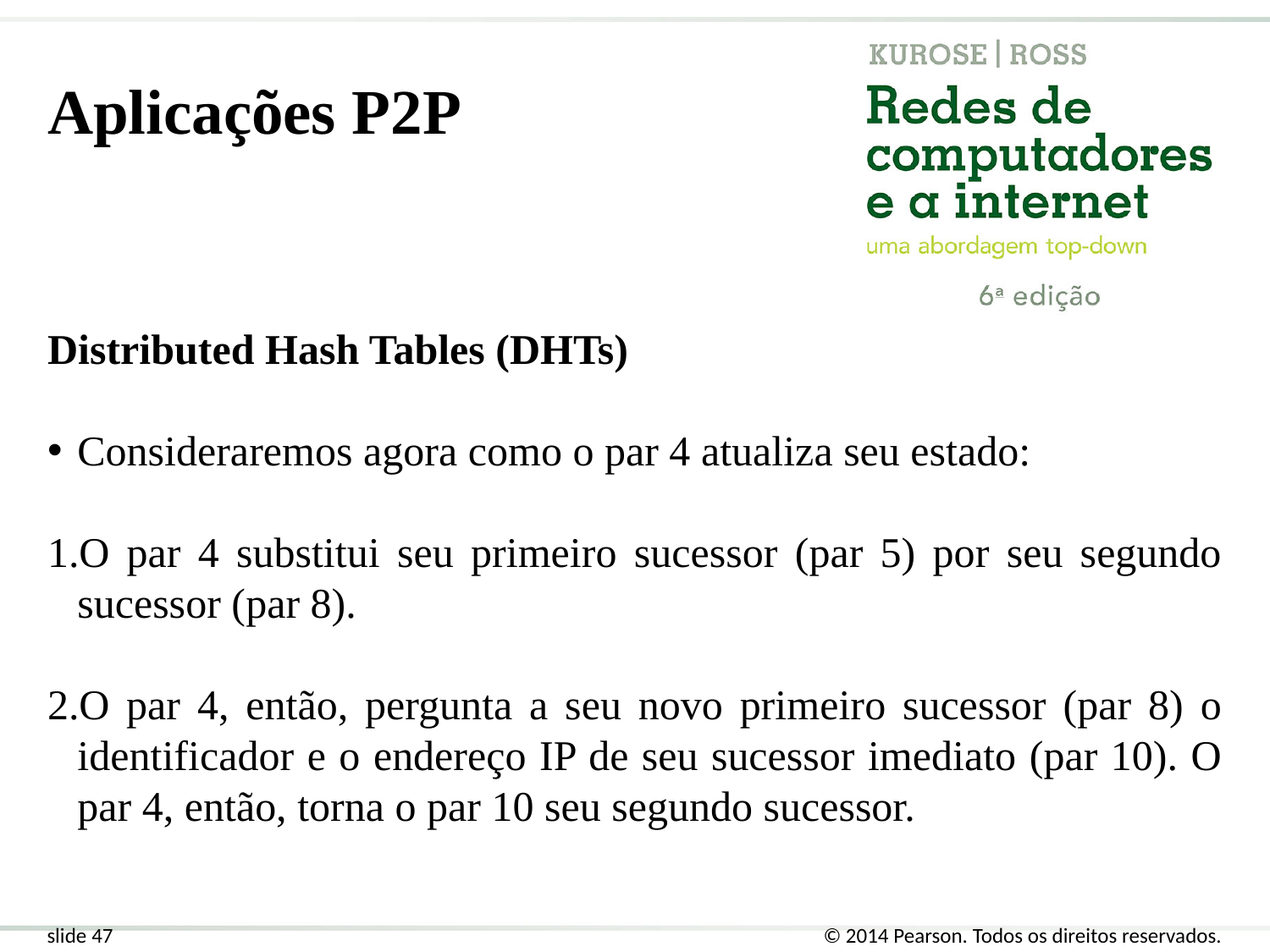

Aplicações P2P
Distributed Hash Tables (DHTs)

Consideraremos agora como o par 4 atualiza seu estado:

O par 4 substitui seu primeiro sucessor (par 5) por seu segundo sucessor (par 8).

O par 4, então, pergunta a seu novo primeiro sucessor (par 8) o identificador e o endereço IP de seu sucessor imediato (par 10). O par 4, então, torna o par 10 seu segundo sucessor.